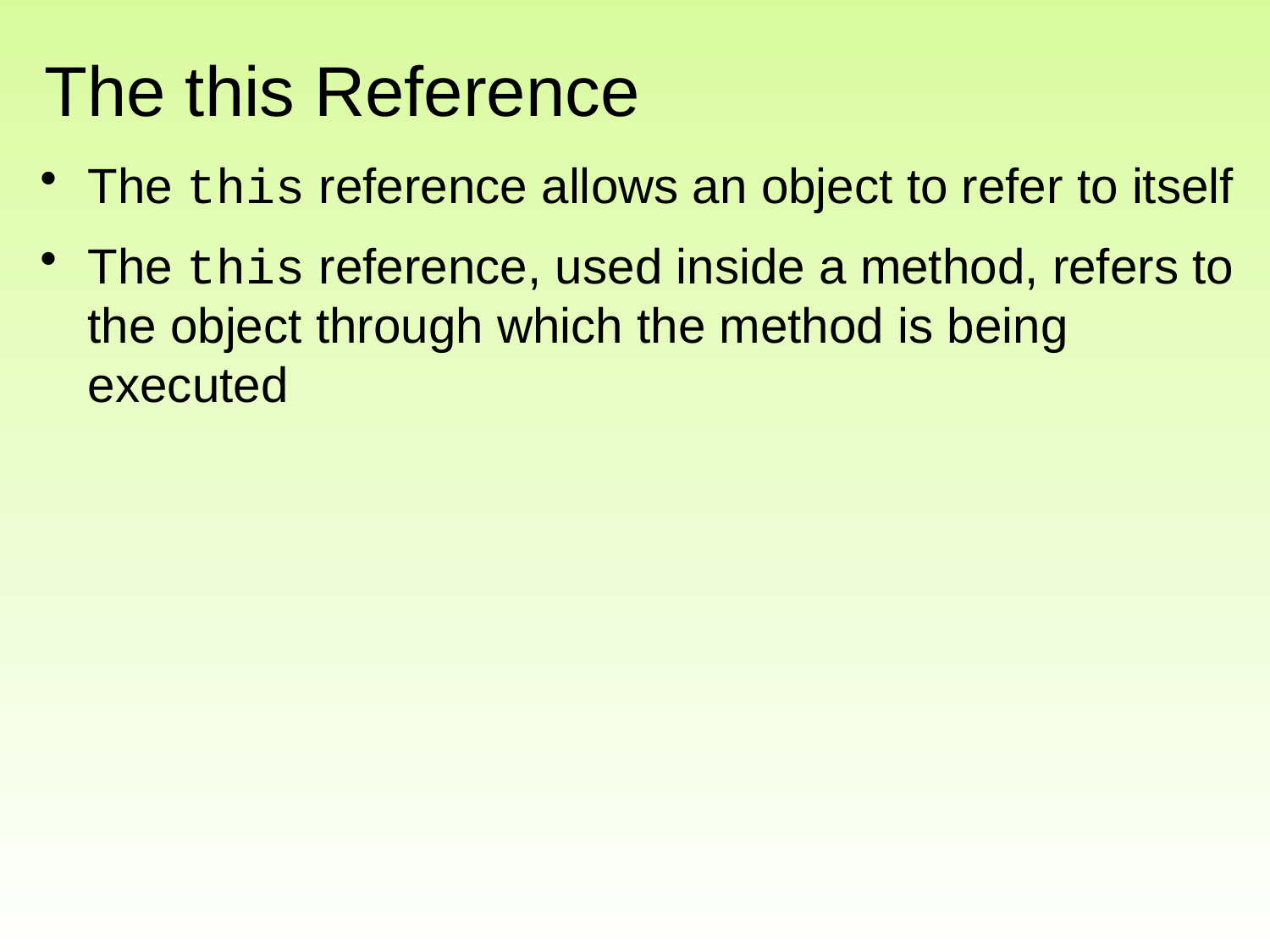

# The this Reference
The this reference allows an object to refer to itself
The this reference, used inside a method, refers to the object through which the method is being executed